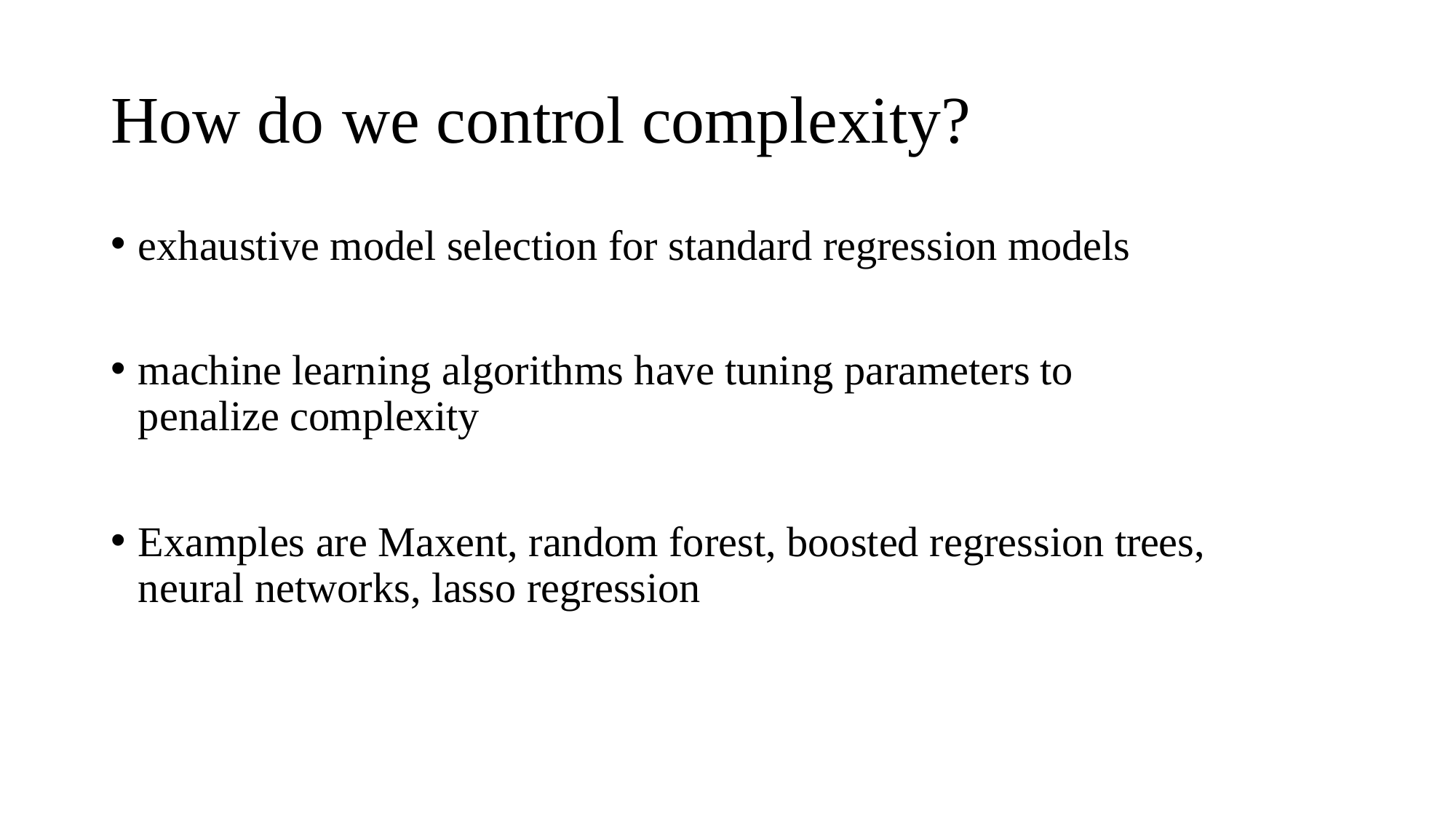

# How do	we control	complexity?
exhaustive model selection for standard regression models

machine learning algorithms have tuning parameters to penalize complexity

Examples are Maxent, random forest, boosted regression trees, neural networks, lasso regression